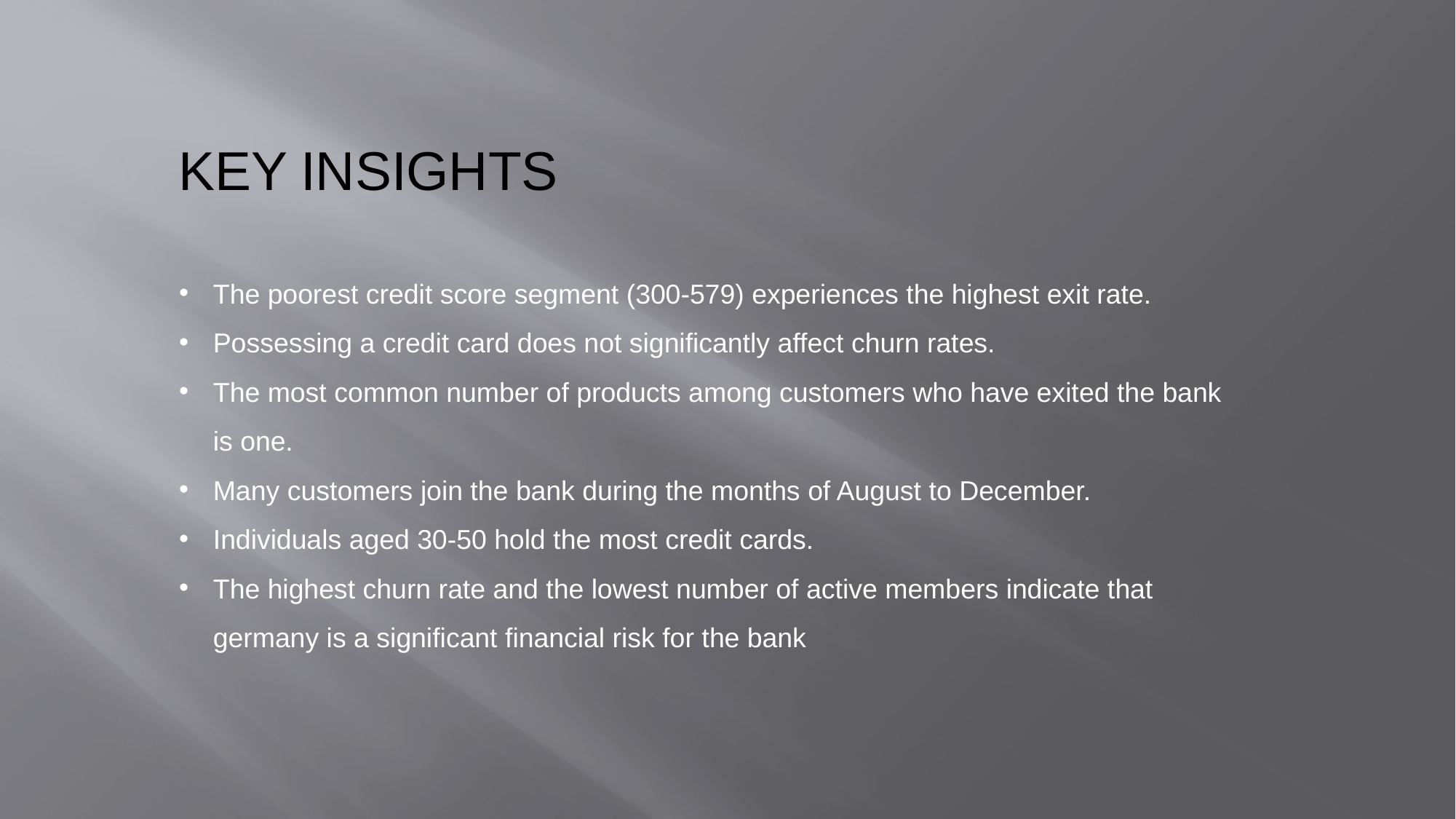

KEY INSIGHTS
The poorest credit score segment (300-579) experiences the highest exit rate.
Possessing a credit card does not significantly affect churn rates.
The most common number of products among customers who have exited the bank is one.
Many customers join the bank during the months of August to December.
Individuals aged 30-50 hold the most credit cards.
The highest churn rate and the lowest number of active members indicate that germany is a significant financial risk for the bank